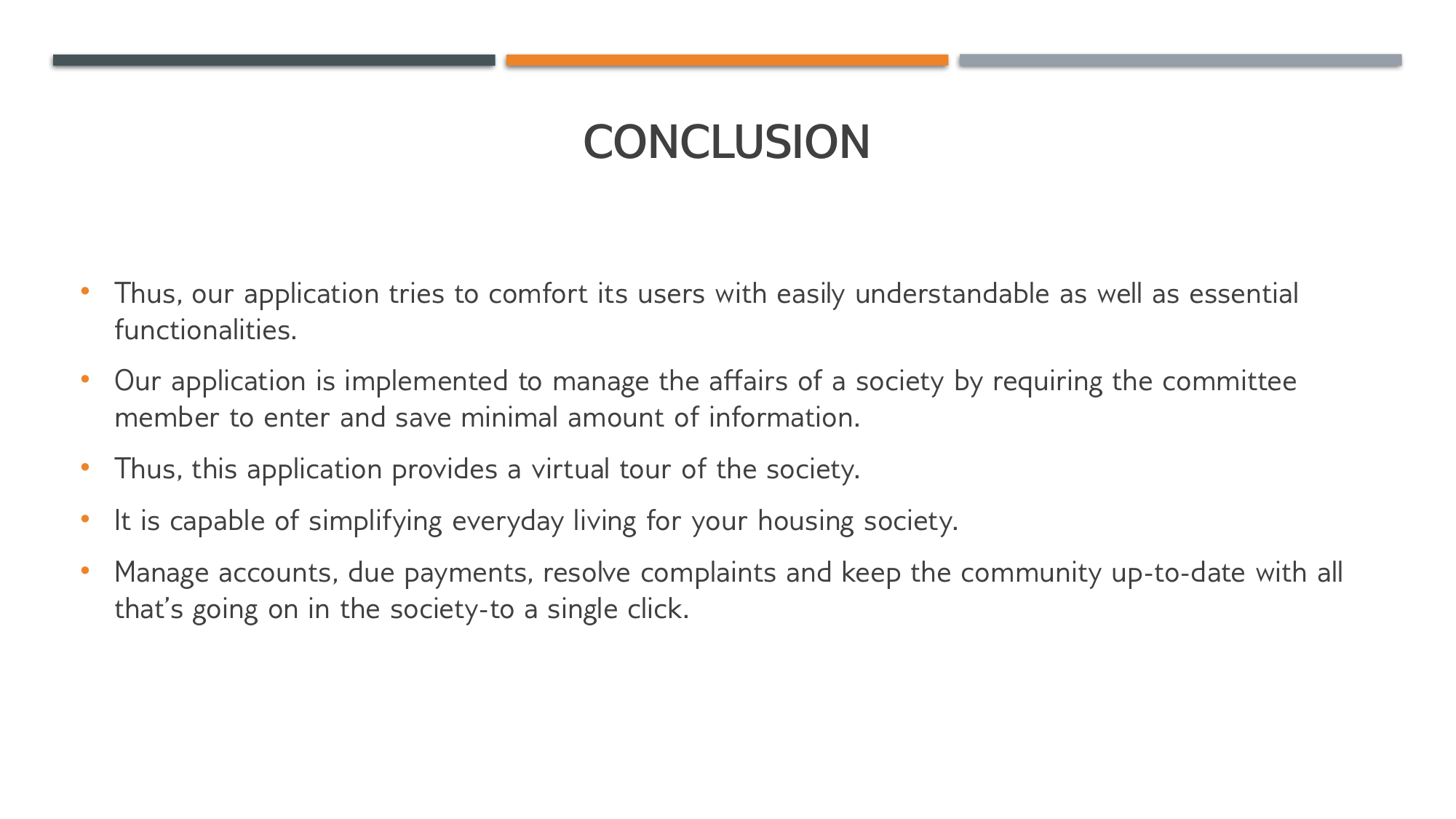

# Conclusion
Thus, our application tries to comfort its users with easily understandable as well as essential functionalities.
Our application is implemented to manage the affairs of a society by requiring the committee member to enter and save minimal amount of information.
Thus, this application provides a virtual tour of the society.
It is capable of simplifying everyday living for your housing society.
Manage accounts, due payments, resolve complaints and keep the community up-to-date with all that’s going on in the society-to a single click.